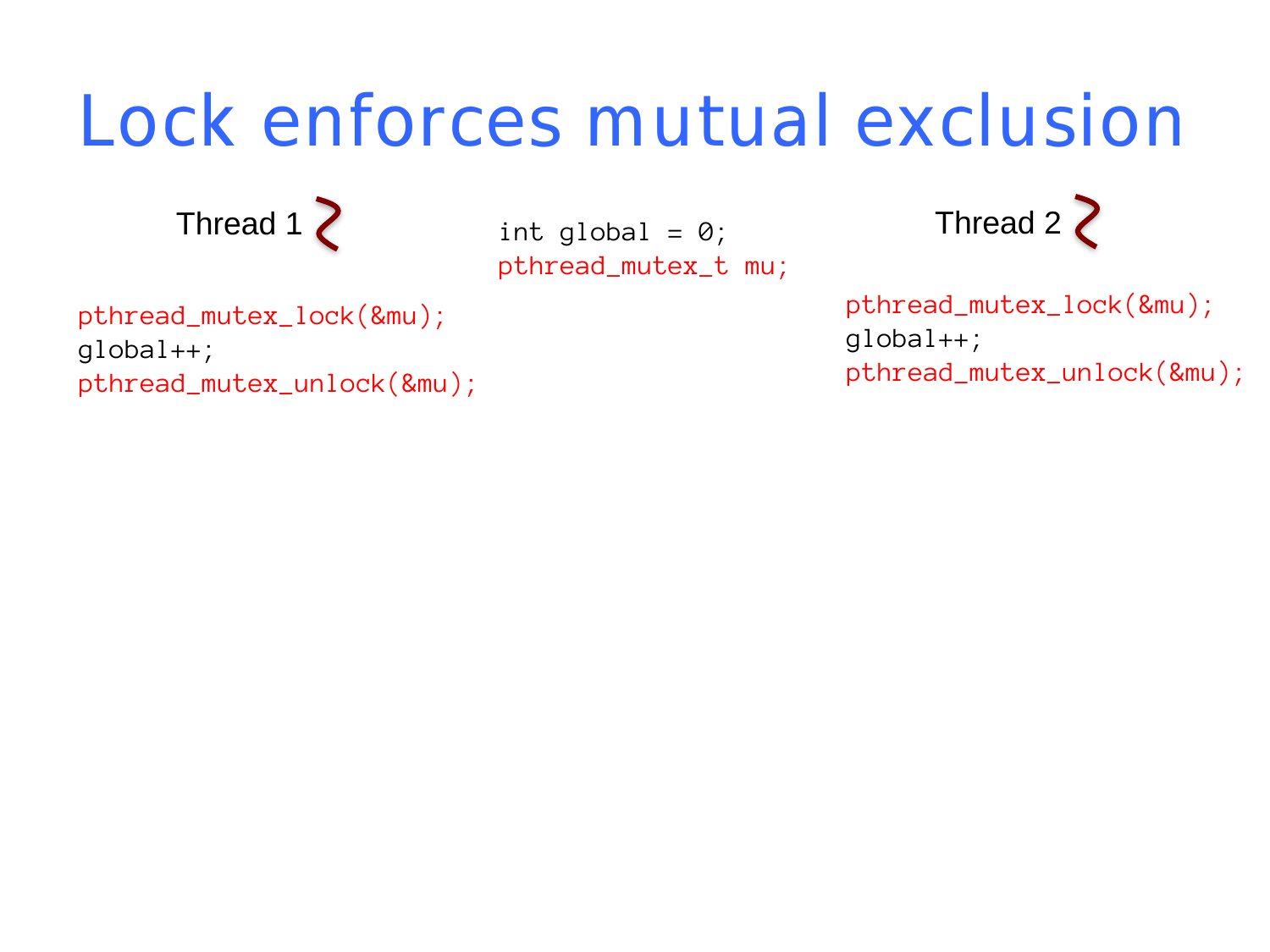

# Lock enforces mutual exclusion
Thread 2

Thread 1

int global = 0;
pthread_mutex_t mu;
pthread_mutex_lock(&mu);
global++;
pthread_mutex_unlock(&mu);
pthread_mutex_lock(&mu);
global++;
pthread_mutex_unlock(&mu);